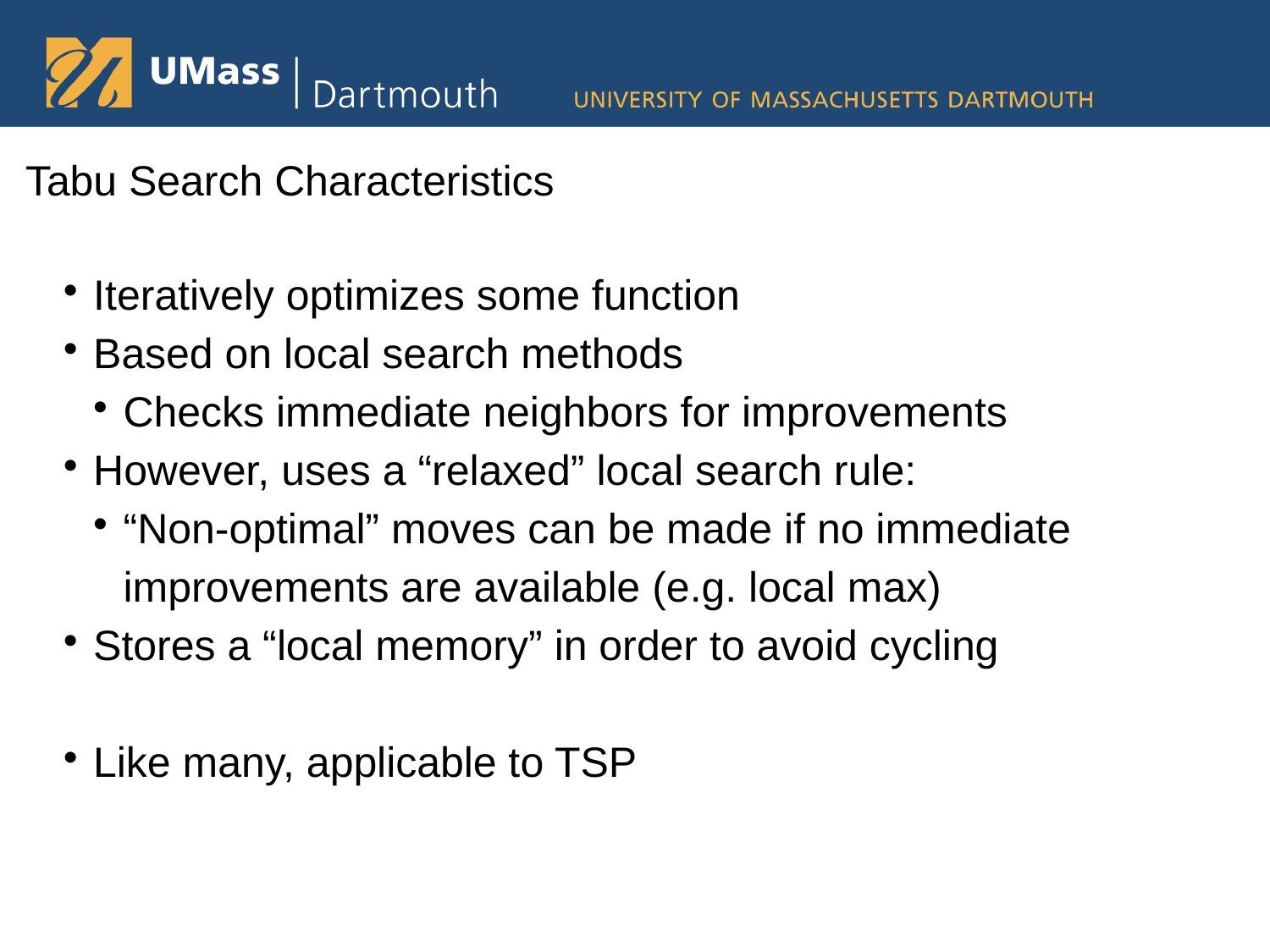

Tabu Search Characteristics
Iteratively optimizes some function
Based on local search methods
Checks immediate neighbors for improvements
However, uses a “relaxed” local search rule:
“Non-optimal” moves can be made if no immediate improvements are available (e.g. local max)
Stores a “local memory” in order to avoid cycling

Like many, applicable to TSP